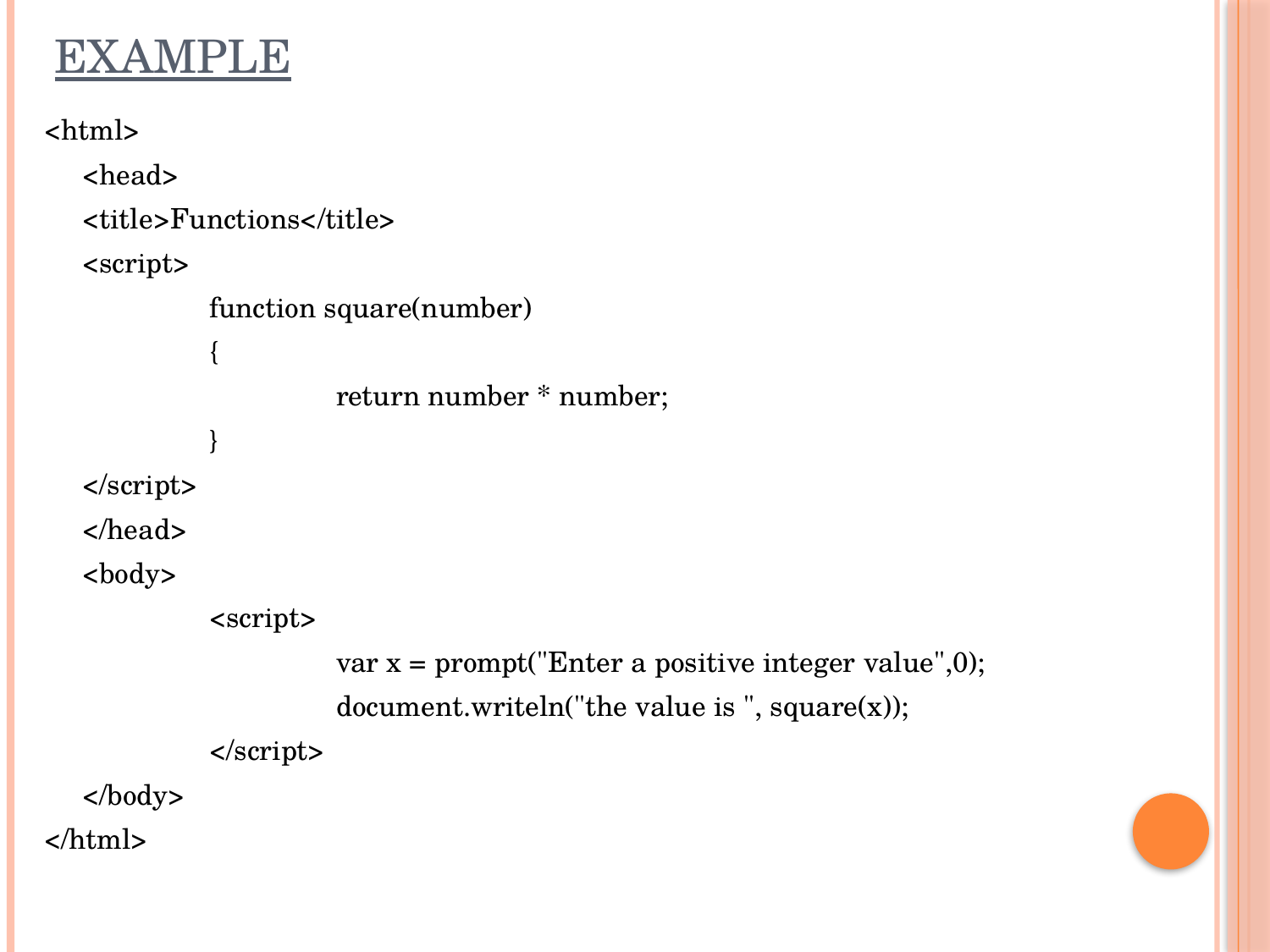

# example
<html>
	<head>
	<title>Functions</title>
	<script>
		function square(number)
		{
			return number * number;
		}
	</script>
	</head>
	<body>
		<script>
			var x = prompt("Enter a positive integer value",0);
			document.writeln("the value is ", square(x));
		</script>
	</body>
</html>